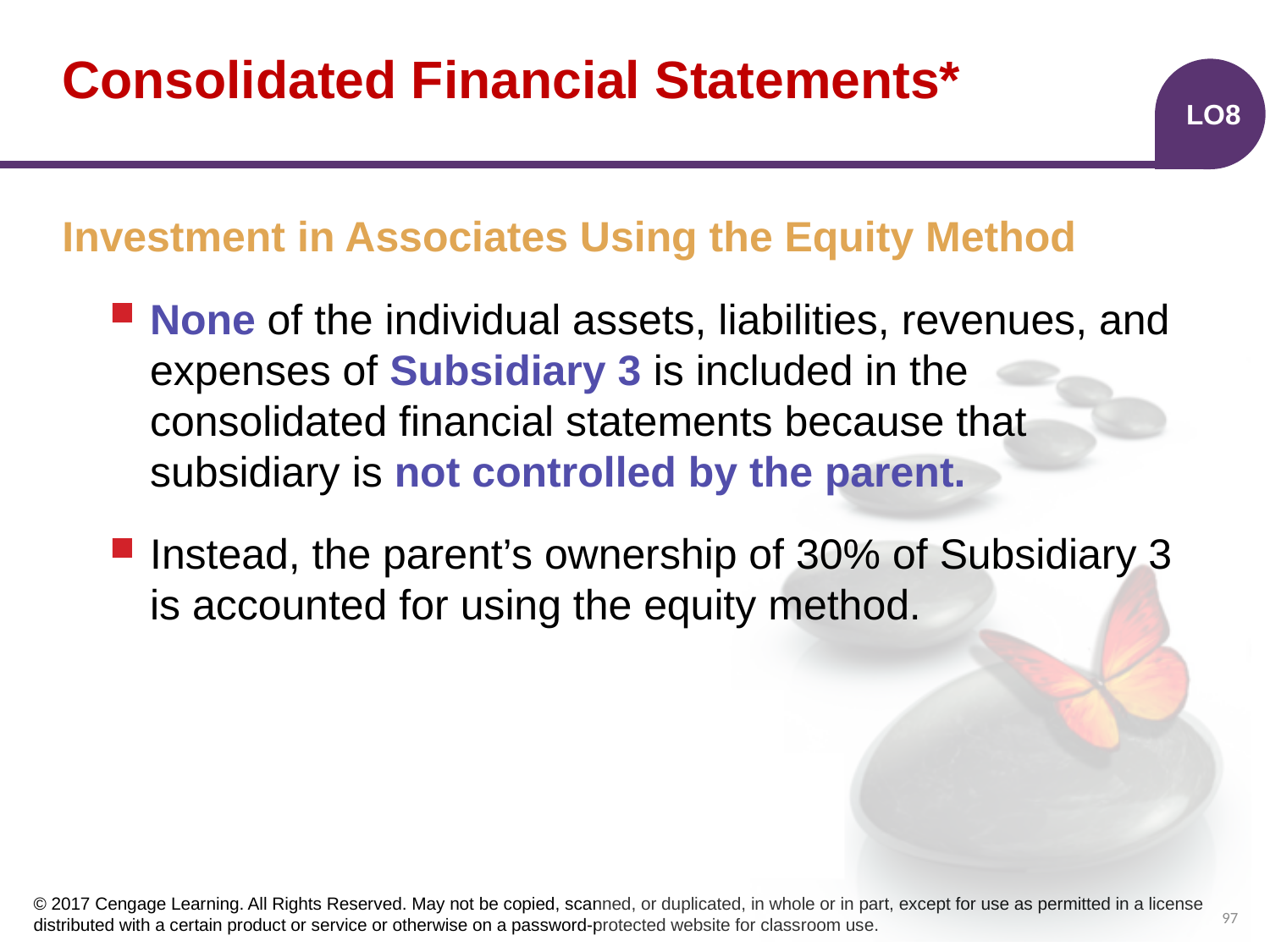

# Consolidated Financial Statements*
LO8
Investment in Associates Using the Equity Method
None of the individual assets, liabilities, revenues, and expenses of Subsidiary 3 is included in the consolidated financial statements because that subsidiary is not controlled by the parent.
Instead, the parent’s ownership of 30% of Subsidiary 3 is accounted for using the equity method.

97